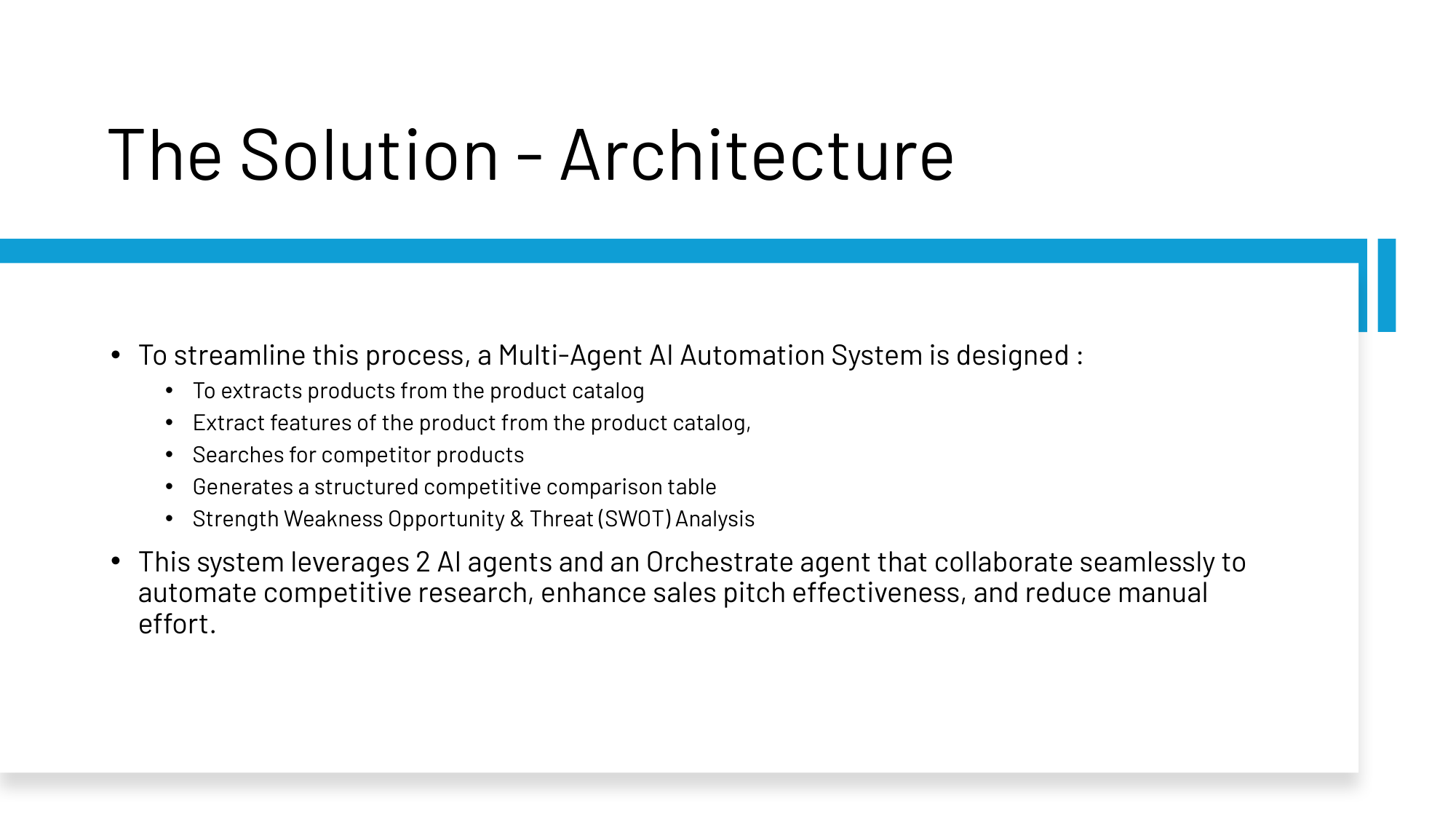

# The Solution - Architecture

To streamline this process, a Multi-Agent AI Automation System is designed :
To extracts products from the product catalog
Extract features of the product from the product catalog,
Searches for competitor products
Generates a structured competitive comparison table
Strength Weakness Opportunity & Threat (SWOT) Analysis
This system leverages 2 AI agents and an Orchestrate agent that collaborate seamlessly to automate competitive research, enhance sales pitch effectiveness, and reduce manual effort.